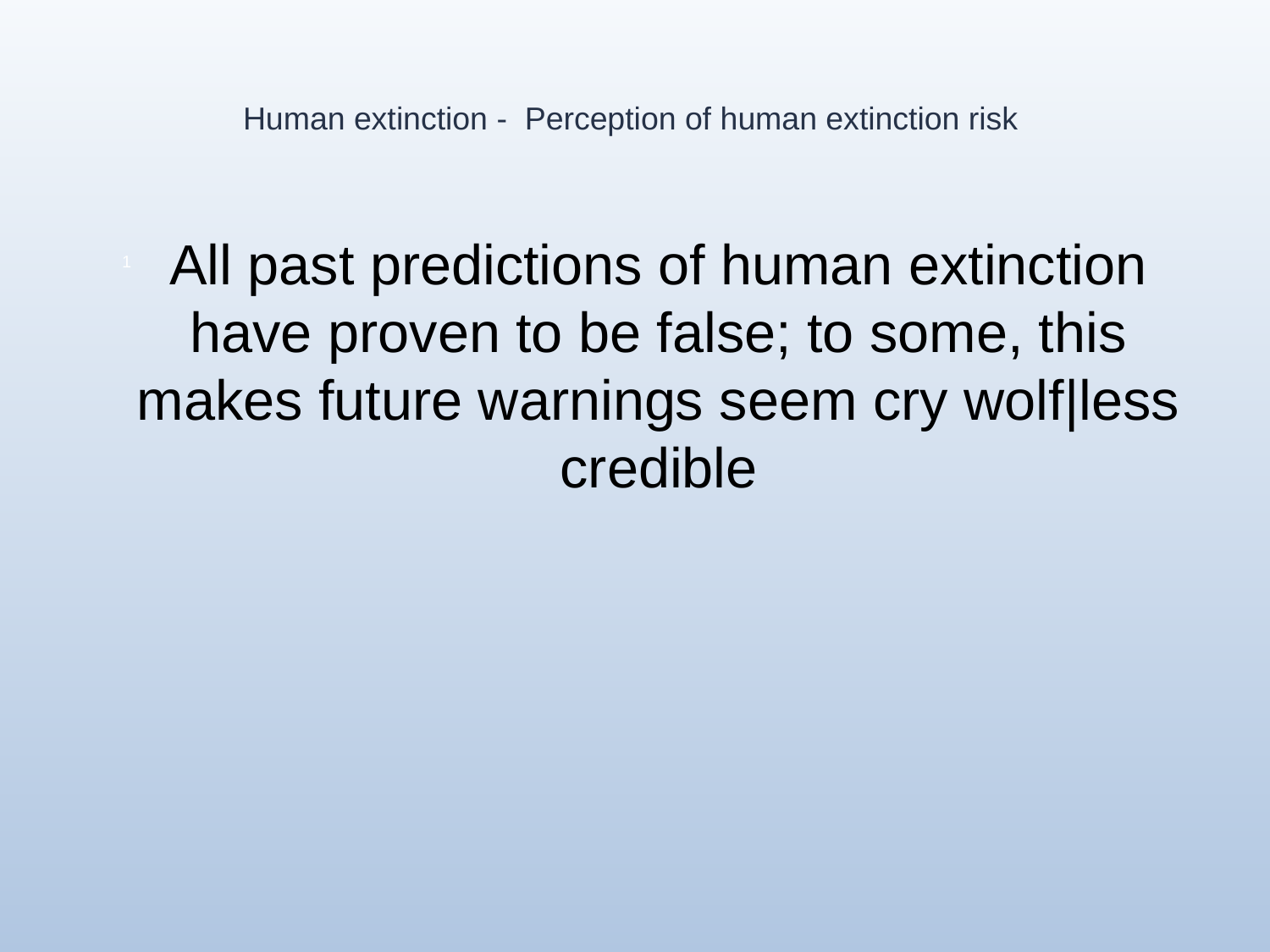

# Human extinction -  Perception of human extinction risk
All past predictions of human extinction have proven to be false; to some, this makes future warnings seem cry wolf|less credible